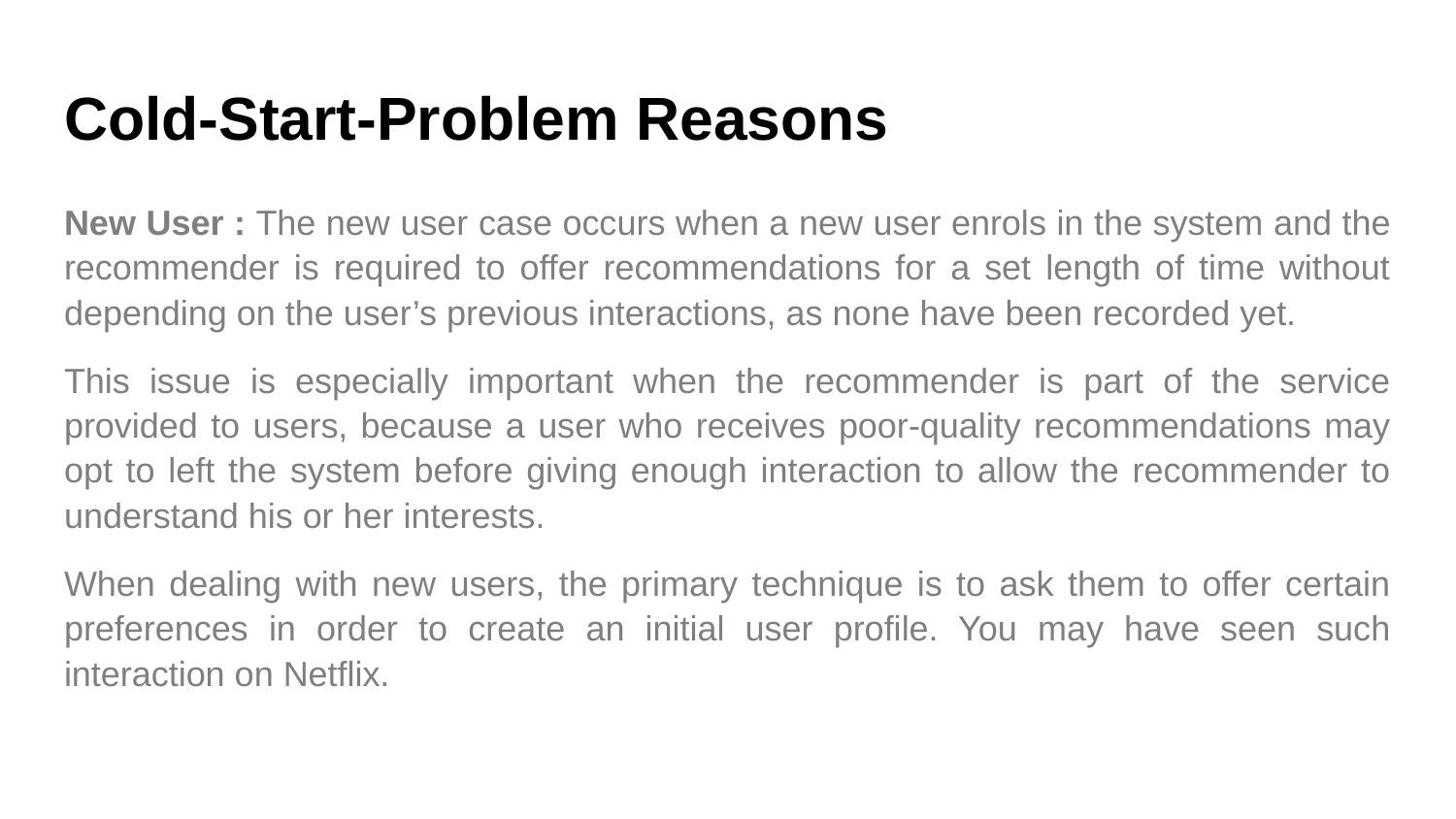

# Cold-Start-Problem Reasons

New User : The new user case occurs when a new user enrols in the system and the recommender is required to offer recommendations for a set length of time without depending on the user’s previous interactions, as none have been recorded yet.
This issue is especially important when the recommender is part of the service provided to users, because a user who receives poor-quality recommendations may opt to left the system before giving enough interaction to allow the recommender to understand his or her interests.
When dealing with new users, the primary technique is to ask them to offer certain preferences in order to create an initial user profile. You may have seen such interaction on Netflix.